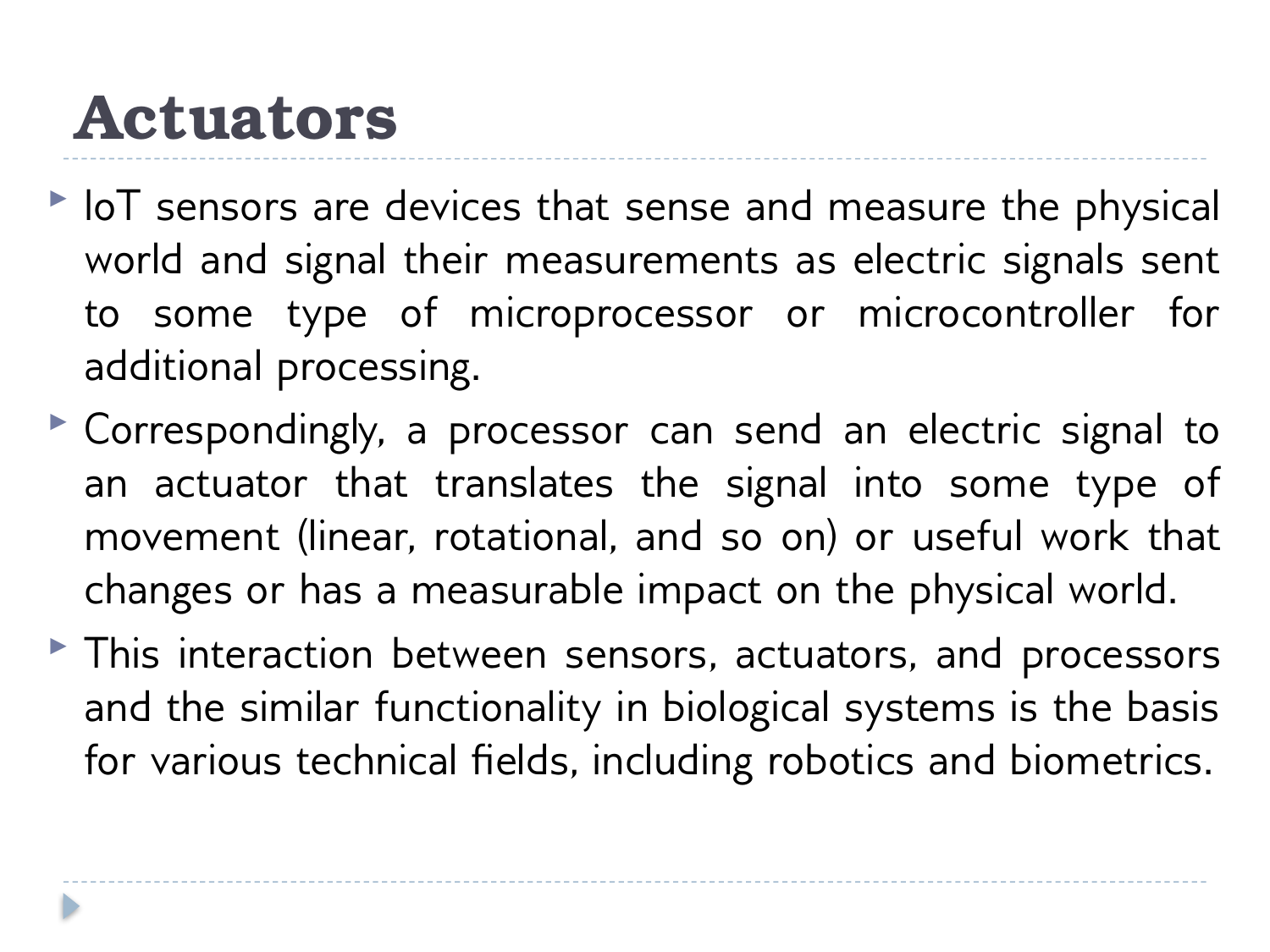

# Actuators
IoT sensors are devices that sense and measure the physical world and signal their measurements as electric signals sent to some type of microprocessor or microcontroller for additional processing.
Correspondingly, a processor can send an electric signal to an actuator that translates the signal into some type of movement (linear, rotational, and so on) or useful work that changes or has a measurable impact on the physical world.
This interaction between sensors, actuators, and processors and the similar functionality in biological systems is the basis for various technical fields, including robotics and biometrics.